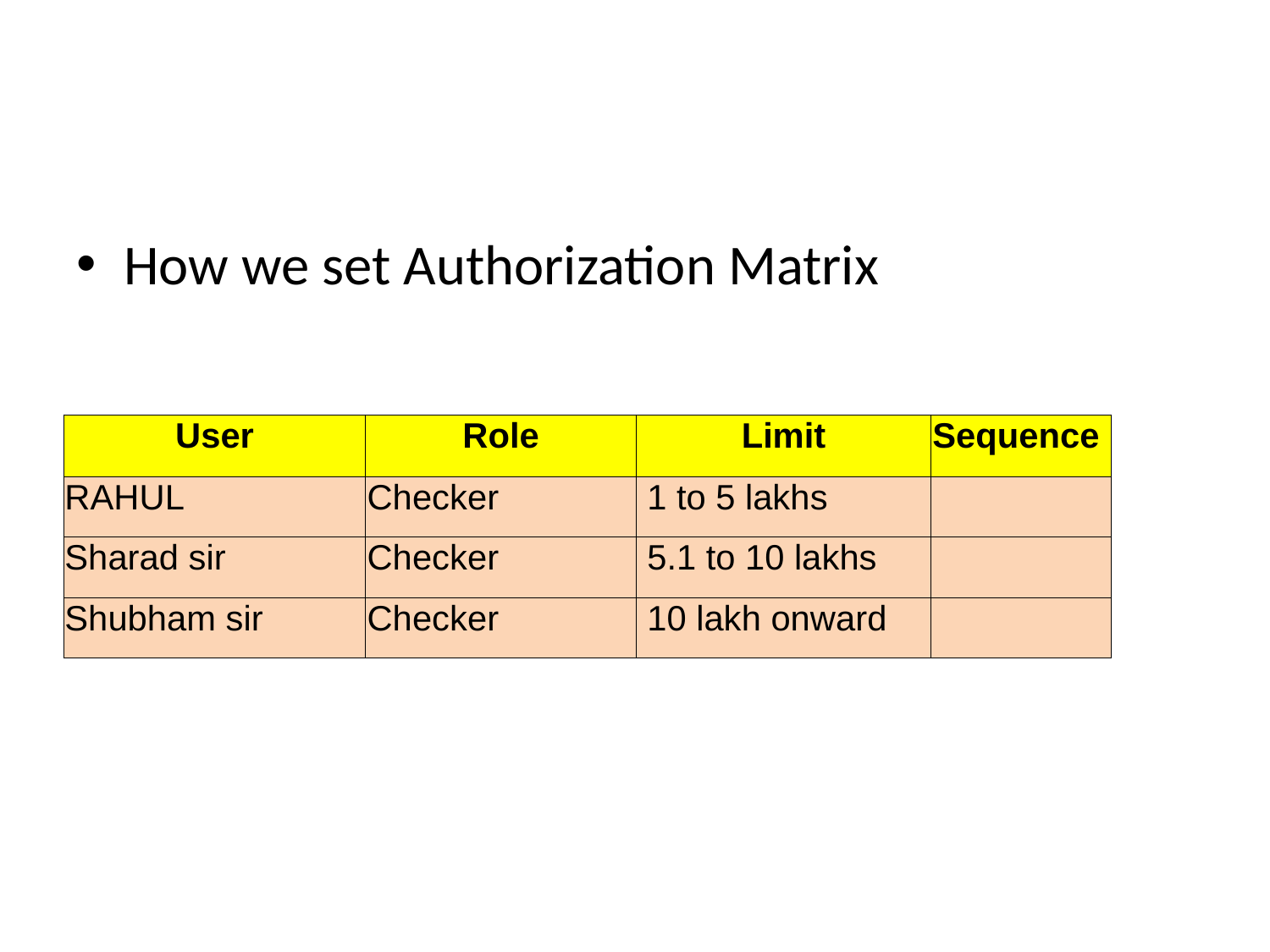

#
How we set Authorization Matrix

| User | Role | Limit | Sequence |
| --- | --- | --- | --- |
| RAHUL | Checker | 1 to 5 lakhs |  |
| Sharad sir | Checker | 5.1 to 10 lakhs |  |
| Shubham sir | Checker | 10 lakh onward |  |